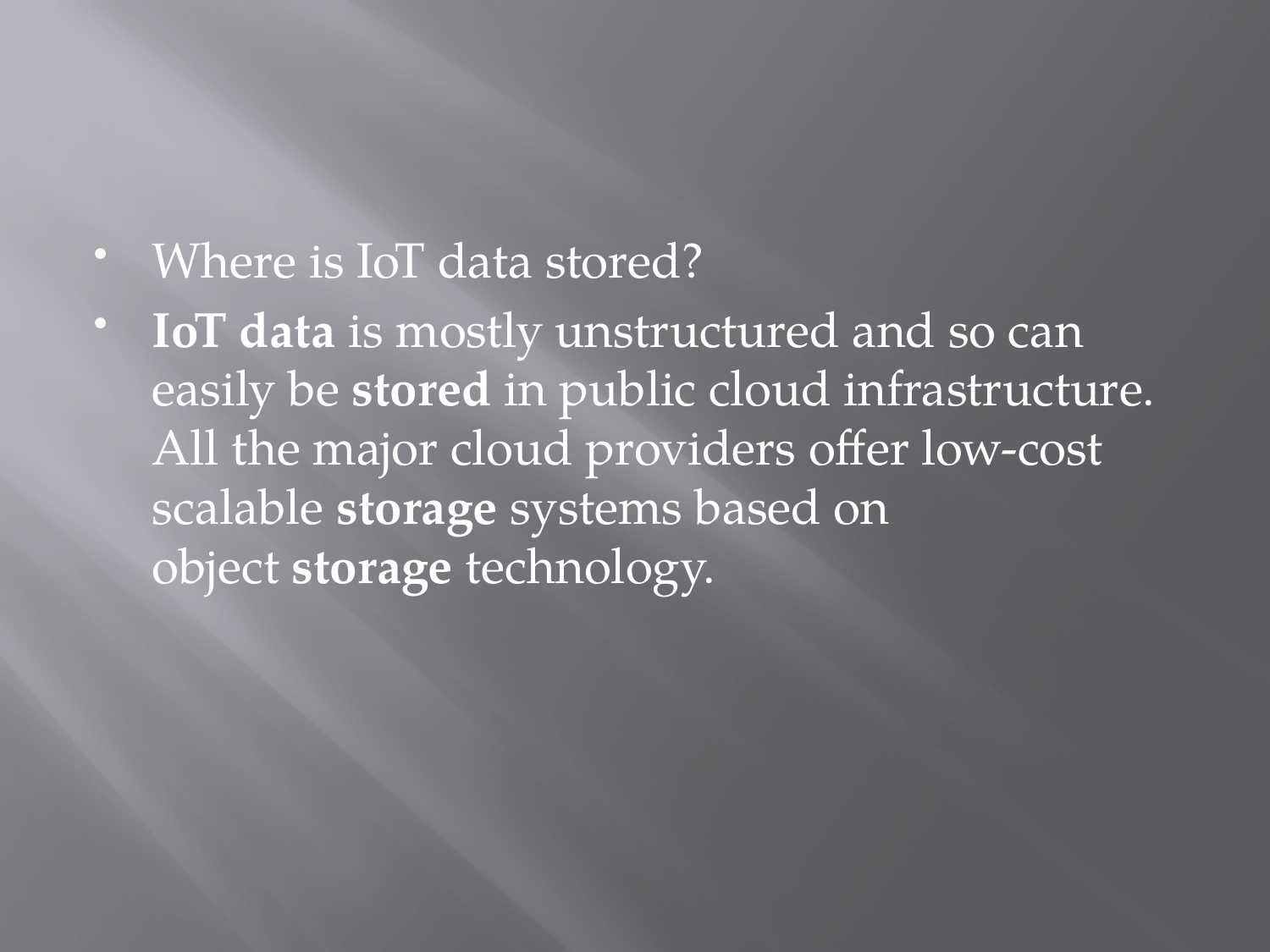

#
Where is IoT data stored?
IoT data is mostly unstructured and so can easily be stored in public cloud infrastructure. All the major cloud providers offer low-cost scalable storage systems based on object storage technology.